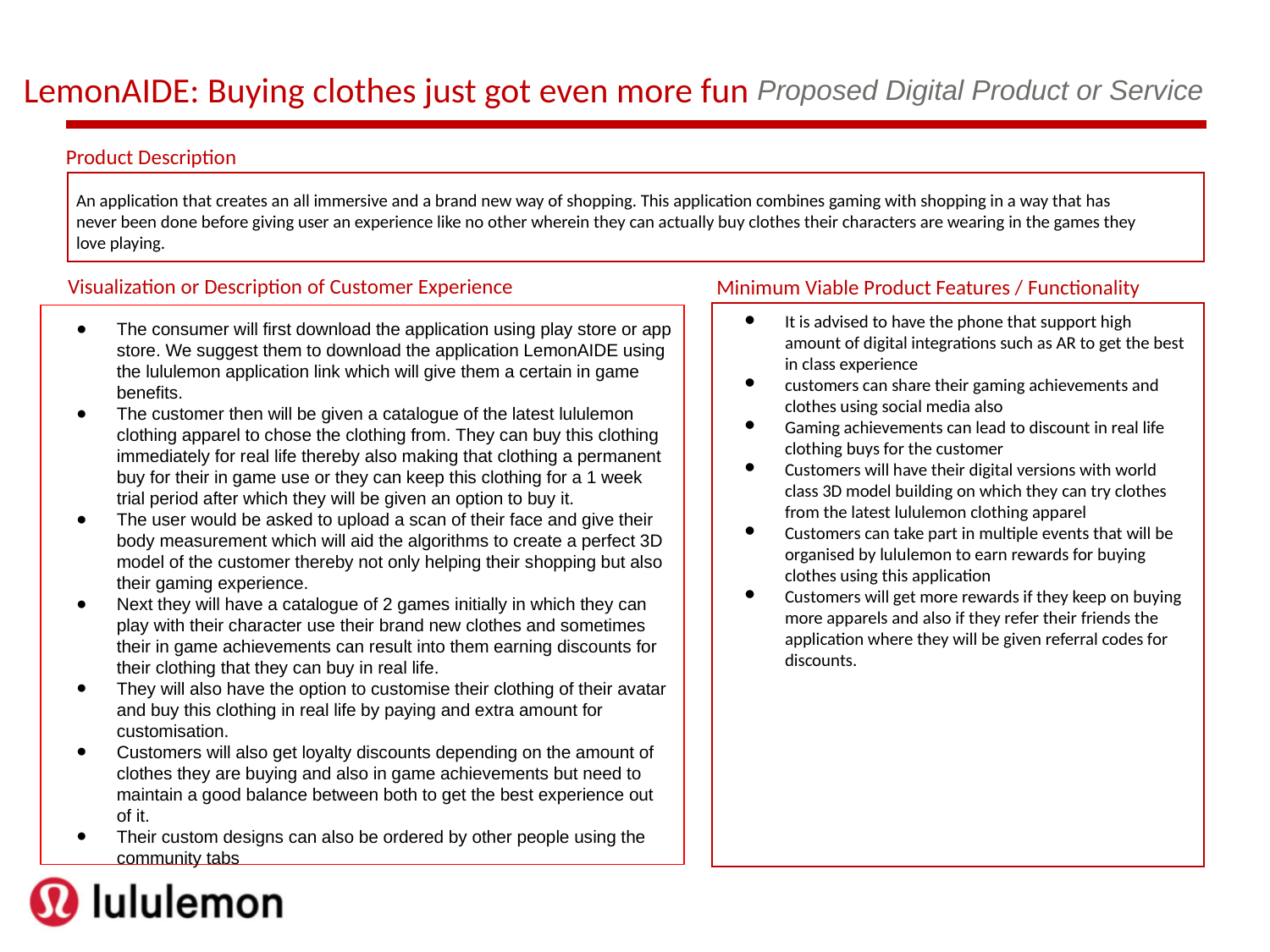

LemonAIDE: Buying clothes just got even more fun
Proposed Digital Product or Service
Product Description

An application that creates an all immersive and a brand new way of shopping. This application combines gaming with shopping in a way that has never been done before giving user an experience like no other wherein they can actually buy clothes their characters are wearing in the games they love playing.
Visualization or Description of Customer Experience
Minimum Viable Product Features / Functionality

It is advised to have the phone that support high amount of digital integrations such as AR to get the best in class experience
customers can share their gaming achievements and clothes using social media also
Gaming achievements can lead to discount in real life clothing buys for the customer
Customers will have their digital versions with world class 3D model building on which they can try clothes from the latest lululemon clothing apparel
Customers can take part in multiple events that will be organised by lululemon to earn rewards for buying clothes using this application
Customers will get more rewards if they keep on buying more apparels and also if they refer their friends the application where they will be given referral codes for discounts.
The consumer will first download the application using play store or app store. We suggest them to download the application LemonAIDE using the lululemon application link which will give them a certain in game benefits.
The customer then will be given a catalogue of the latest lululemon clothing apparel to chose the clothing from. They can buy this clothing immediately for real life thereby also making that clothing a permanent buy for their in game use or they can keep this clothing for a 1 week trial period after which they will be given an option to buy it.
The user would be asked to upload a scan of their face and give their body measurement which will aid the algorithms to create a perfect 3D model of the customer thereby not only helping their shopping but also their gaming experience.
Next they will have a catalogue of 2 games initially in which they can play with their character use their brand new clothes and sometimes their in game achievements can result into them earning discounts for their clothing that they can buy in real life.
They will also have the option to customise their clothing of their avatar and buy this clothing in real life by paying and extra amount for customisation.
Customers will also get loyalty discounts depending on the amount of clothes they are buying and also in game achievements but need to maintain a good balance between both to get the best experience out of it.
Their custom designs can also be ordered by other people using the community tabs